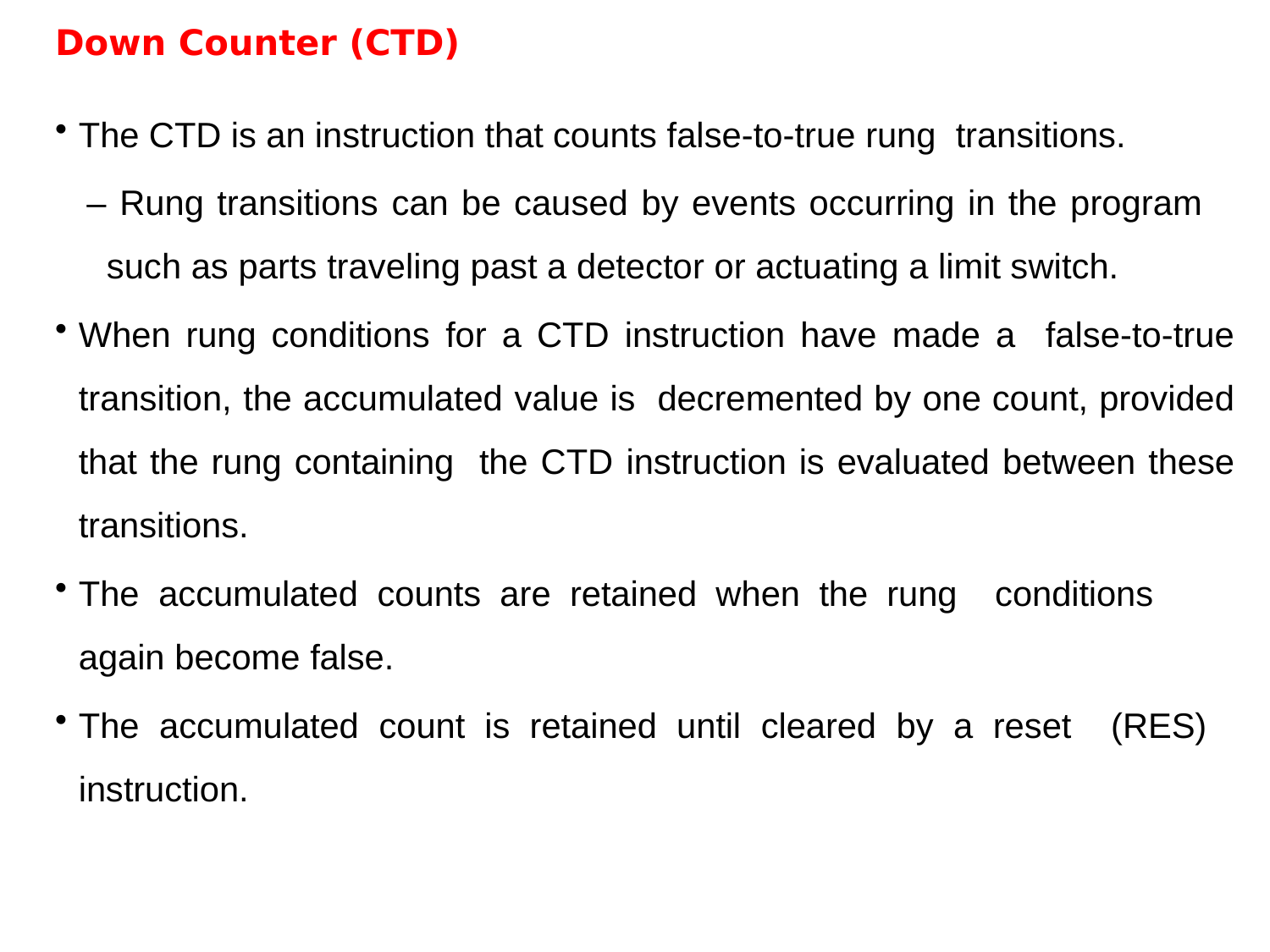

Down Counter (CTD)
The CTD is an instruction that counts false-to-true rung  transitions.
– Rung transitions can be caused by events occurring in the program  such as parts traveling past a detector or actuating a limit switch.
When rung conditions for a CTD instruction have made a  false-to-true transition, the accumulated value is  decremented by one count, provided that the rung containing  the CTD instruction is evaluated between these transitions.
The accumulated counts are retained when the rung  conditions again become false.
The accumulated count is retained until cleared by a reset  (RES) instruction.